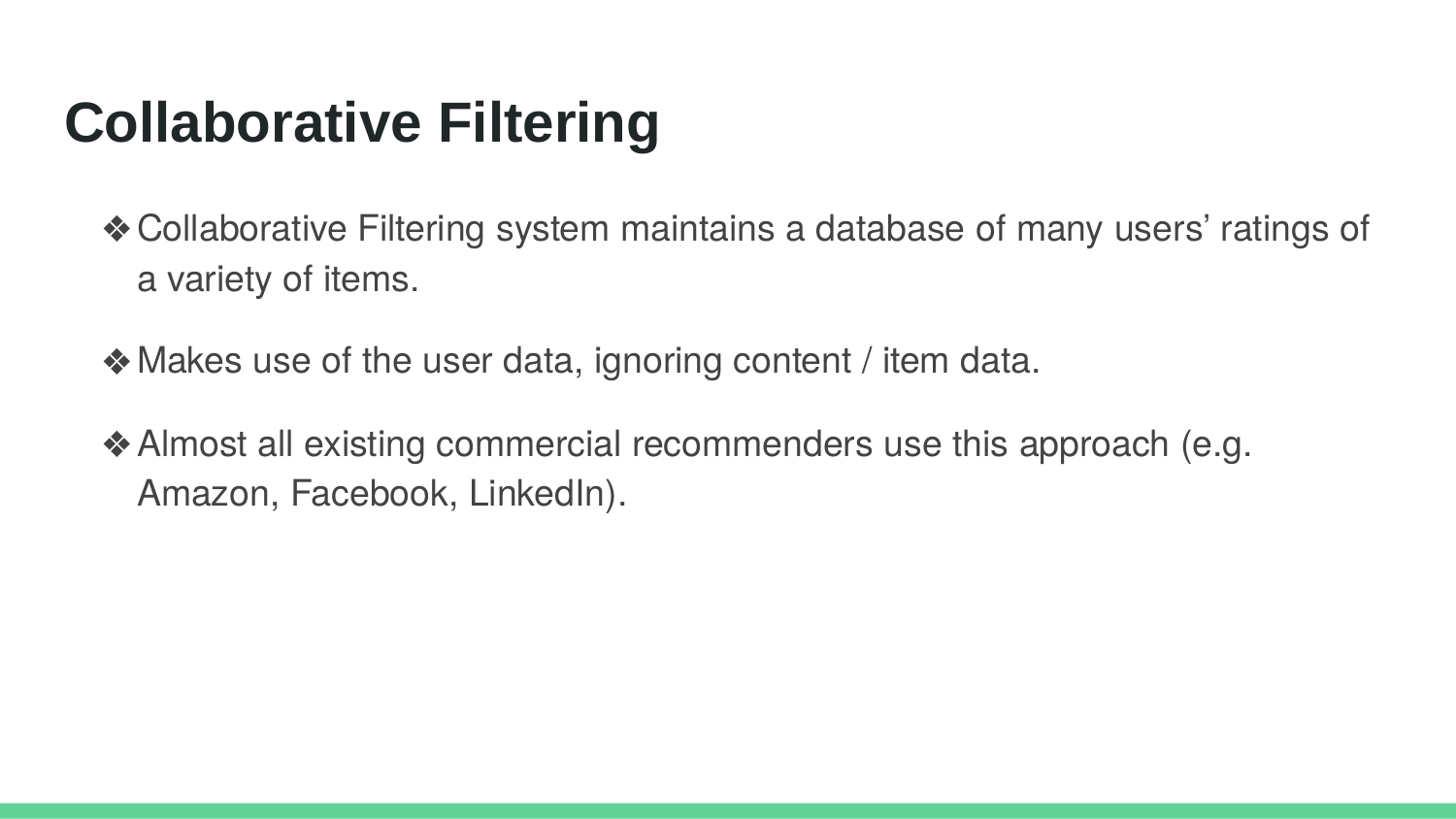

# Collaborative Filtering
Collaborative Filtering system maintains a database of many users’ ratings of a variety of items.
Makes use of the user data, ignoring content / item data.
Almost all existing commercial recommenders use this approach (e.g. Amazon, Facebook, LinkedIn).